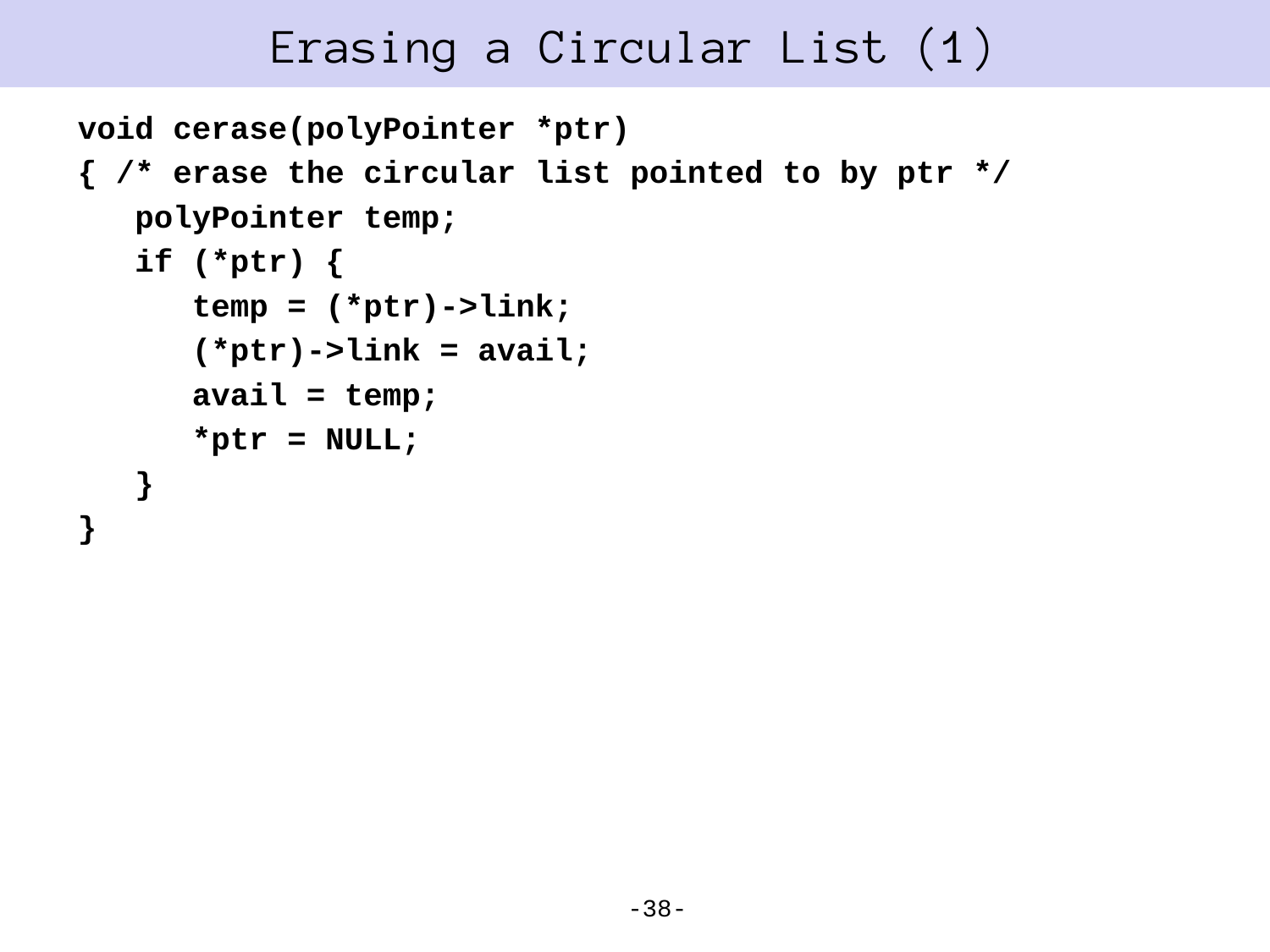

# Erasing a Circular List (1)
void cerase(polyPointer *ptr)
{ /* erase the circular list pointed to by ptr */
   polyPointer temp;
   if (*ptr) {
      temp = (*ptr)->link;
      (*ptr)->link = avail;
      avail = temp;
      *ptr = NULL;
   }
}

-38-